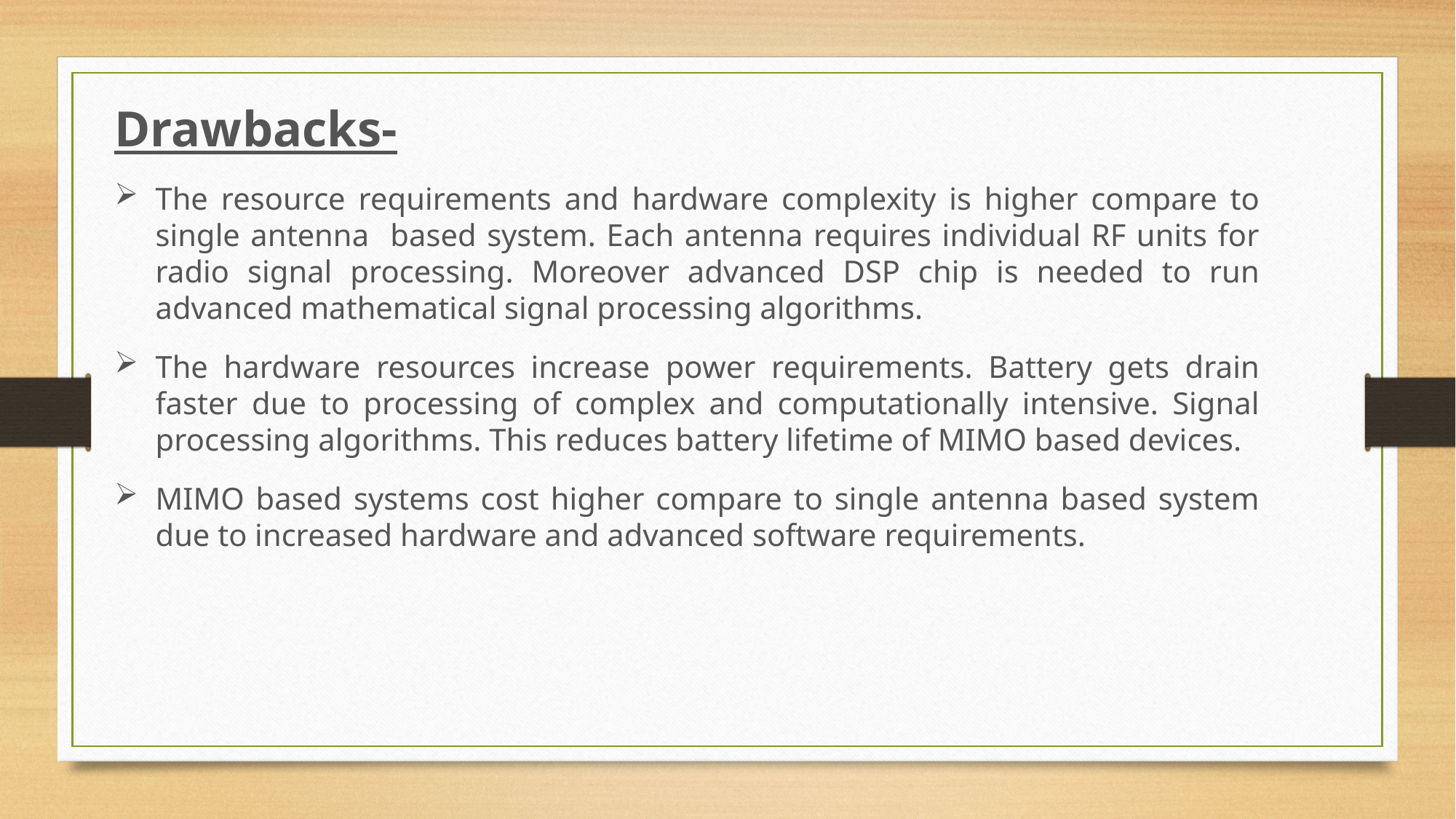

Drawbacks-
The resource requirements and hardware complexity is higher compare to single antenna  based system. Each antenna requires individual RF units for radio signal processing. Moreover advanced DSP chip is needed to run advanced mathematical signal processing algorithms.
The hardware resources increase power requirements. Battery gets drain faster due to processing of complex and computationally intensive. Signal processing algorithms. This reduces battery lifetime of MIMO based devices.
MIMO based systems cost higher compare to single antenna based system due to increased hardware and advanced software requirements.